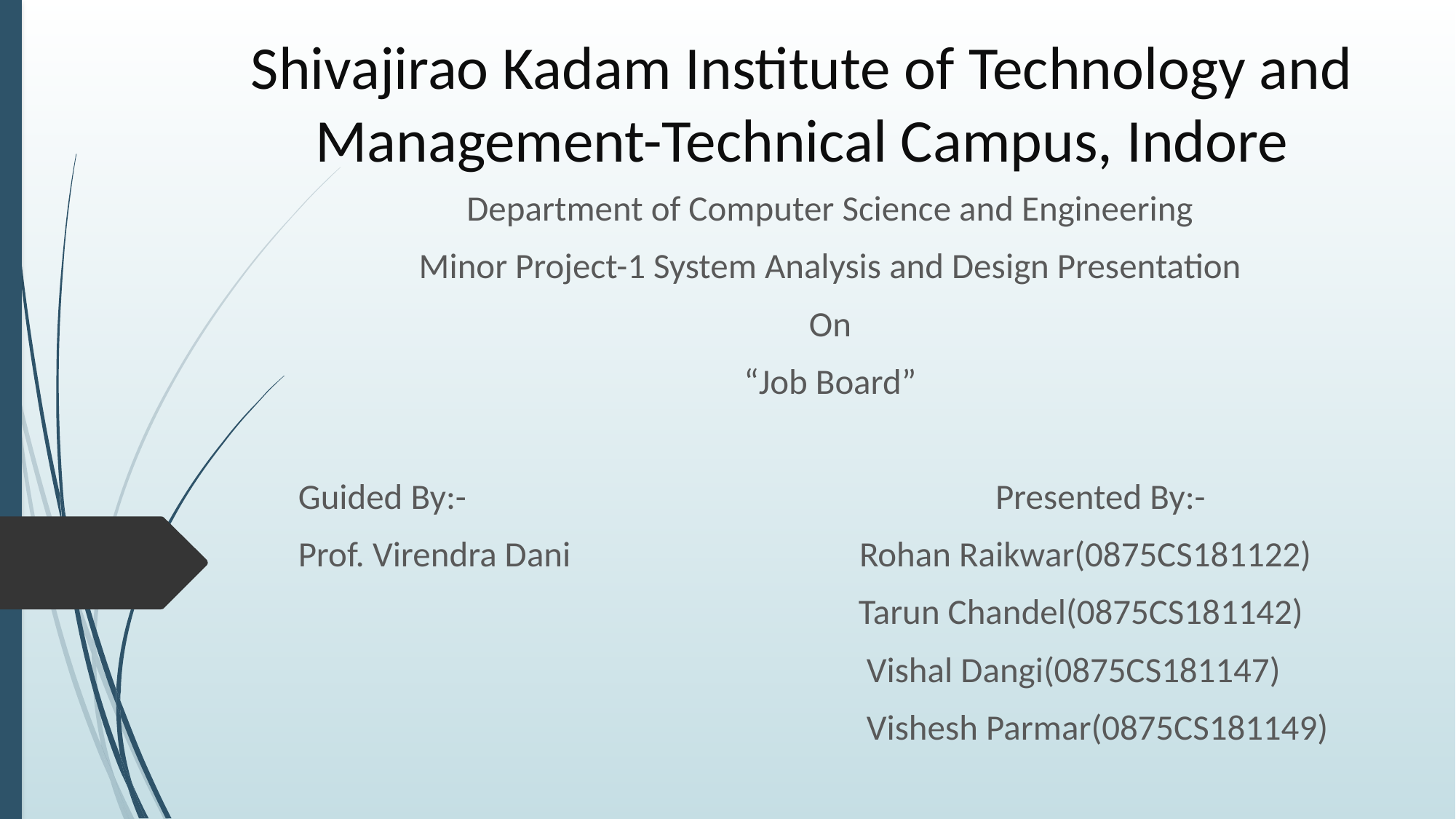

# Shivajirao Kadam Institute of Technology and Management-Technical Campus, Indore
Department of Computer Science and Engineering
Minor Project-1 System Analysis and Design Presentation
On
“Job Board”

Guided By:-                                                                  Presented By:-
Prof. Virendra Dani                                    Rohan Raikwar(0875CS181122)
                                                                      Tarun Chandel(0875CS181142)
                                                                       Vishal Dangi(0875CS181147)
                                                                       Vishesh Parmar(0875CS181149)